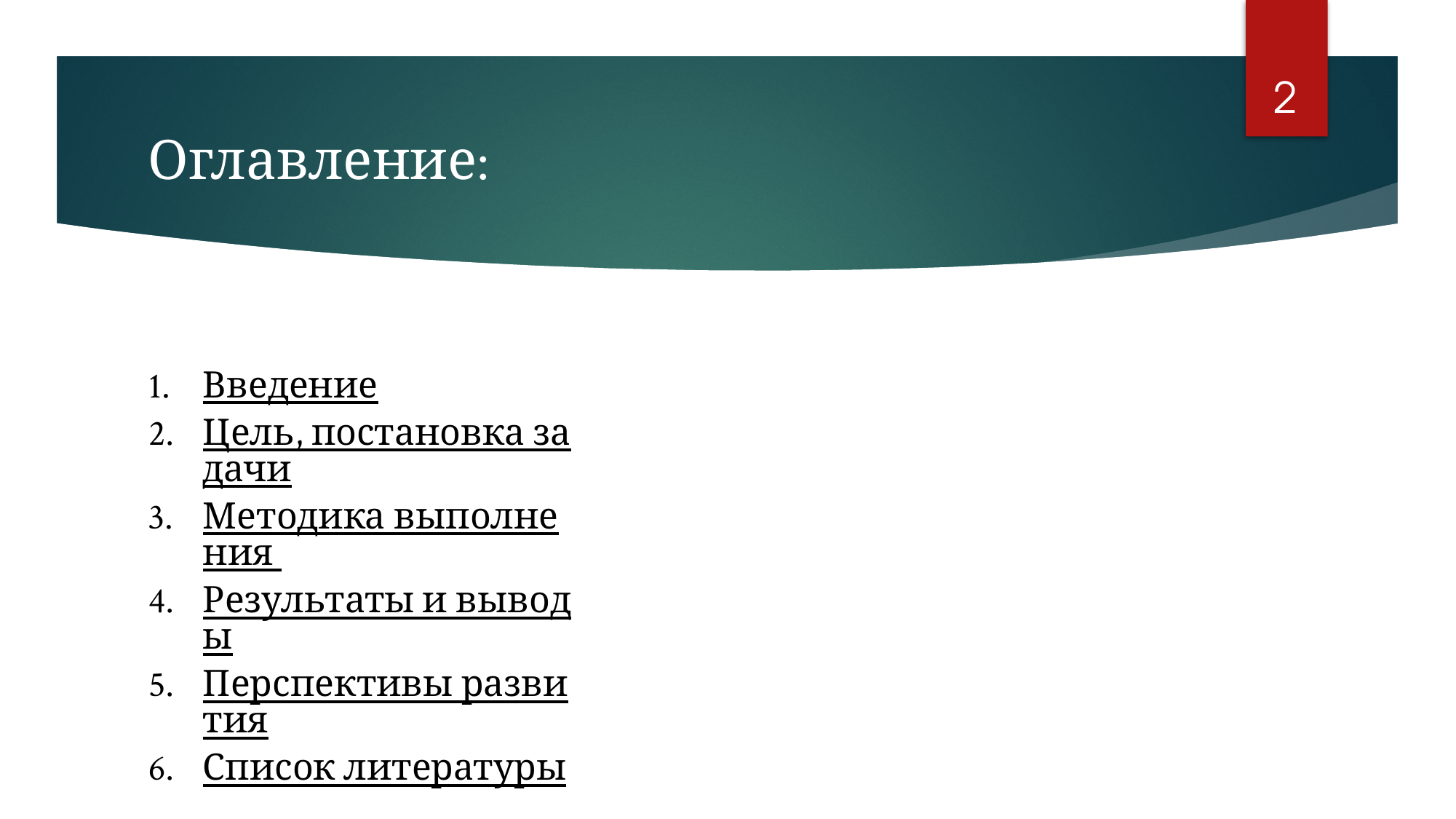

2
# Оглавление:
Введение
Цель, постановка задачи
Методика выполнения
Результаты и выводы
Перспективы развития
Список литературы